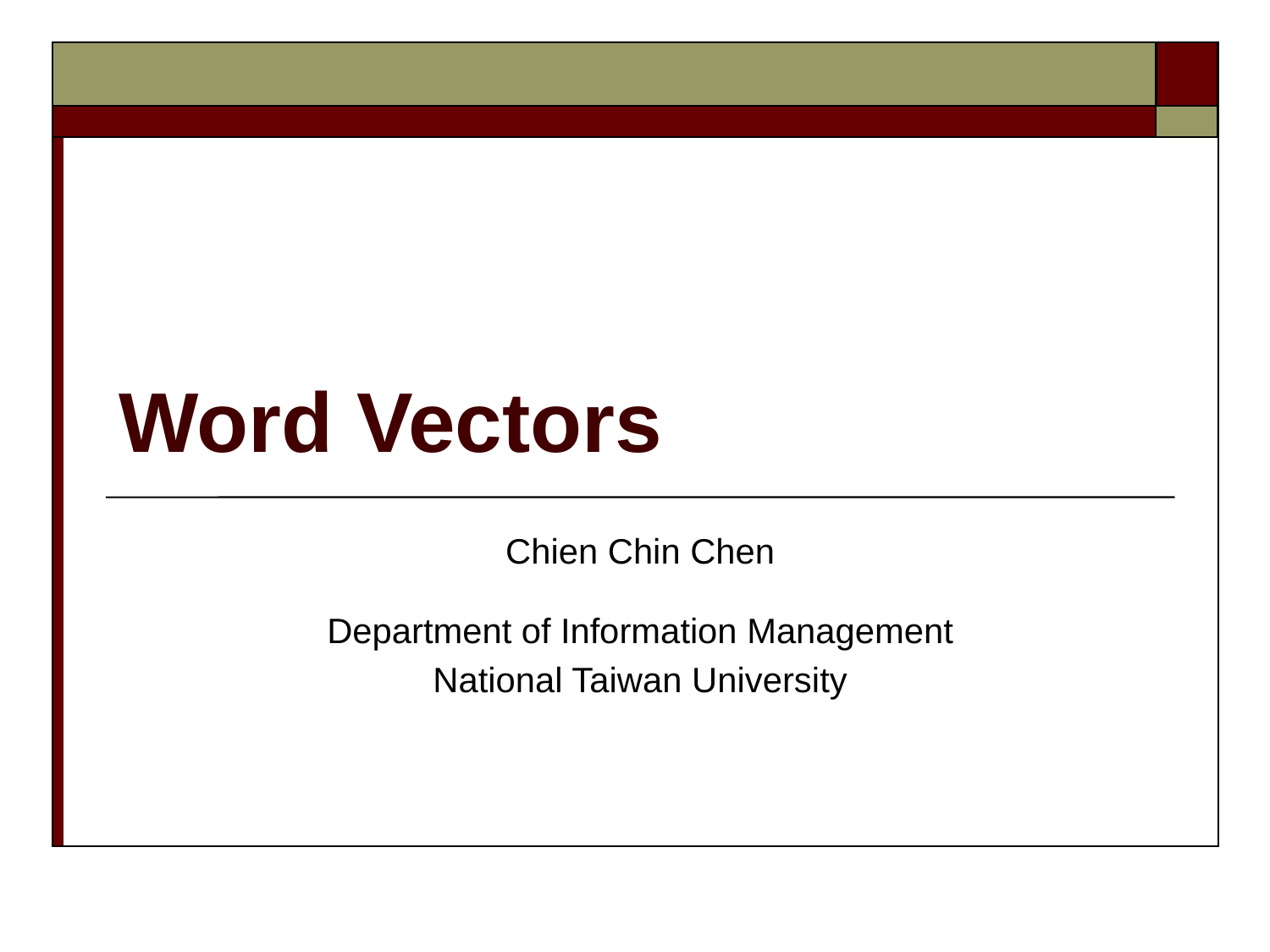

# Word Vectors
Chien Chin Chen

Department of Information Management
National Taiwan University